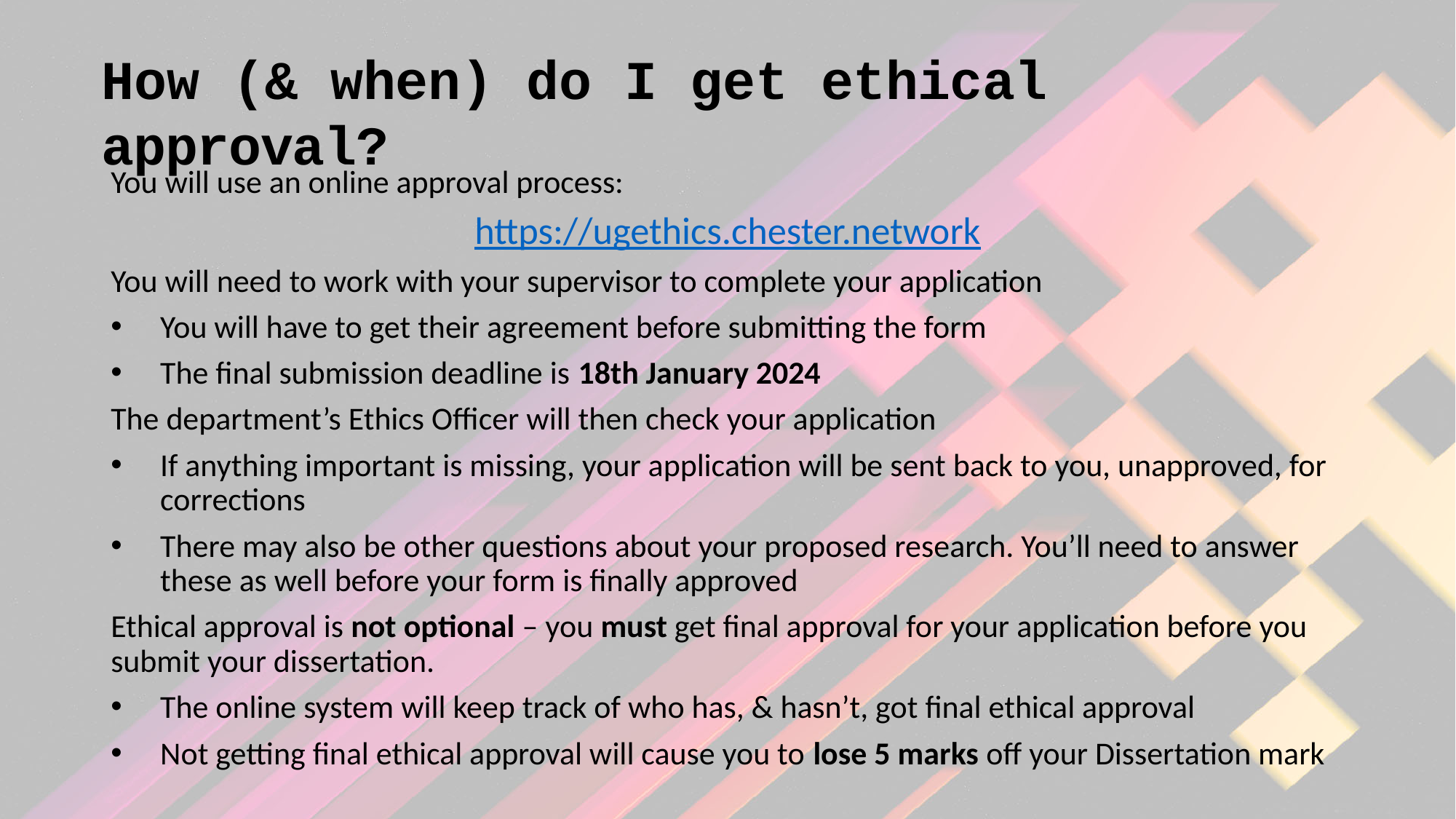

# How (& when) do I get ethical approval?
You will use an online approval process:
https://ugethics.chester.network
You will need to work with your supervisor to complete your application
You will have to get their agreement before submitting the form
The final submission deadline is 18th January 2024
The department’s Ethics Officer will then check your application
If anything important is missing, your application will be sent back to you, unapproved, for corrections
There may also be other questions about your proposed research. You’ll need to answer these as well before your form is finally approved
Ethical approval is not optional – you must get final approval for your application before you submit your dissertation.
The online system will keep track of who has, & hasn’t, got final ethical approval
Not getting final ethical approval will cause you to lose 5 marks off your Dissertation mark